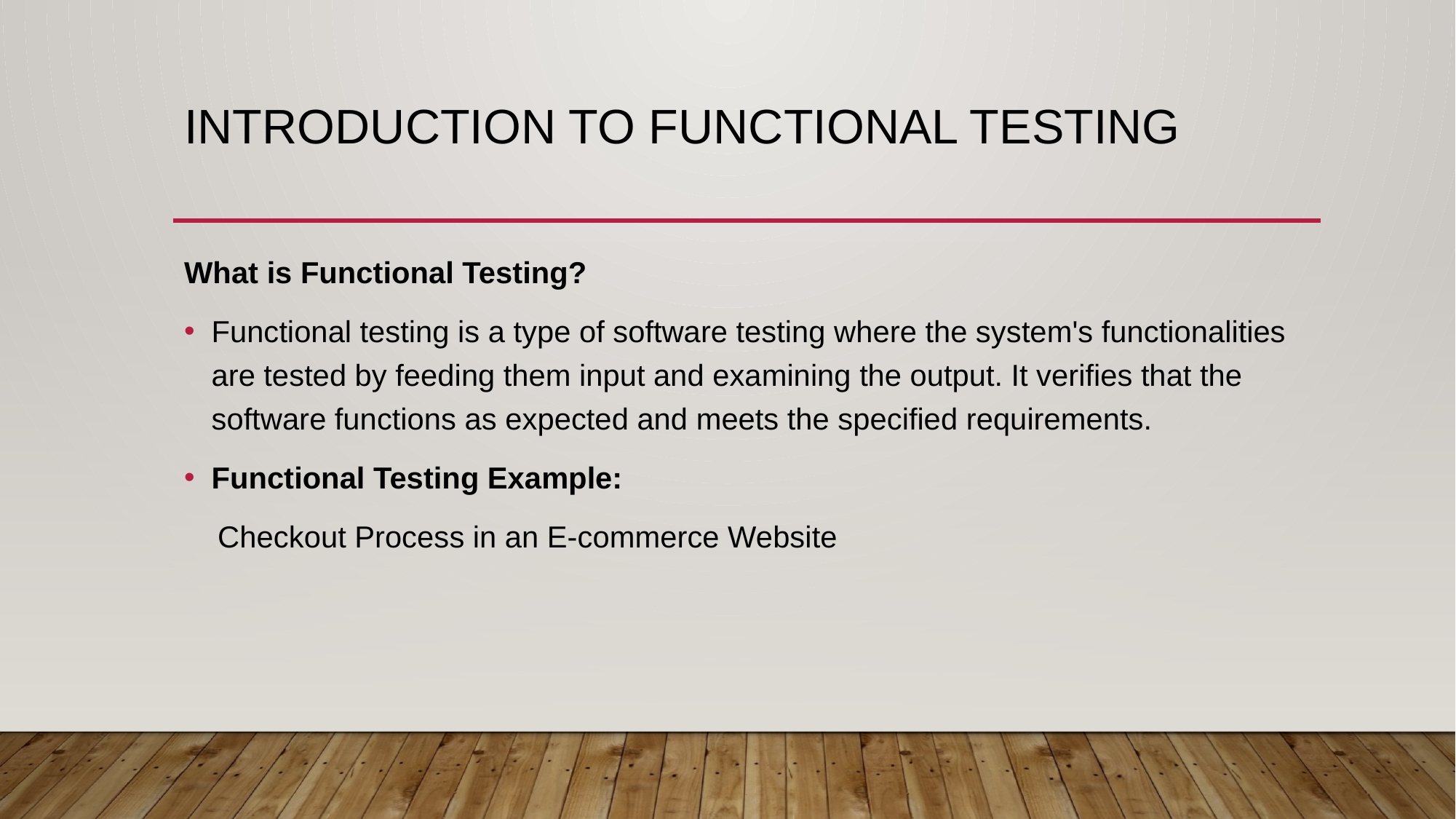

# Introduction to Functional Testing
What is Functional Testing?
Functional testing is a type of software testing where the system's functionalities are tested by feeding them input and examining the output. It verifies that the software functions as expected and meets the specified requirements.
Functional Testing Example:
    Checkout Process in an E-commerce Website